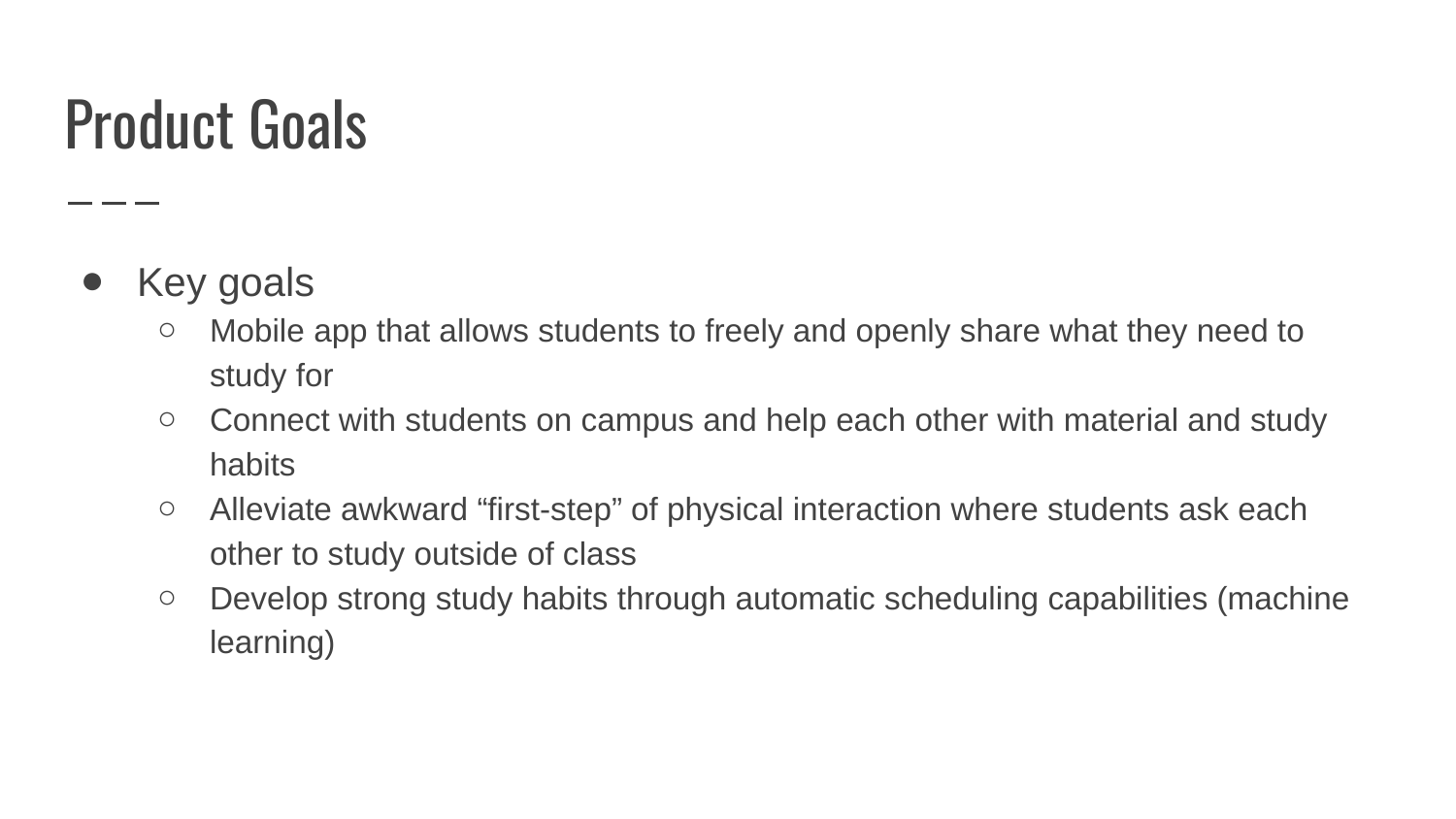

# Product Goals
Key goals
Mobile app that allows students to freely and openly share what they need to study for
Connect with students on campus and help each other with material and study habits
Alleviate awkward “first-step” of physical interaction where students ask each other to study outside of class
Develop strong study habits through automatic scheduling capabilities (machine learning)